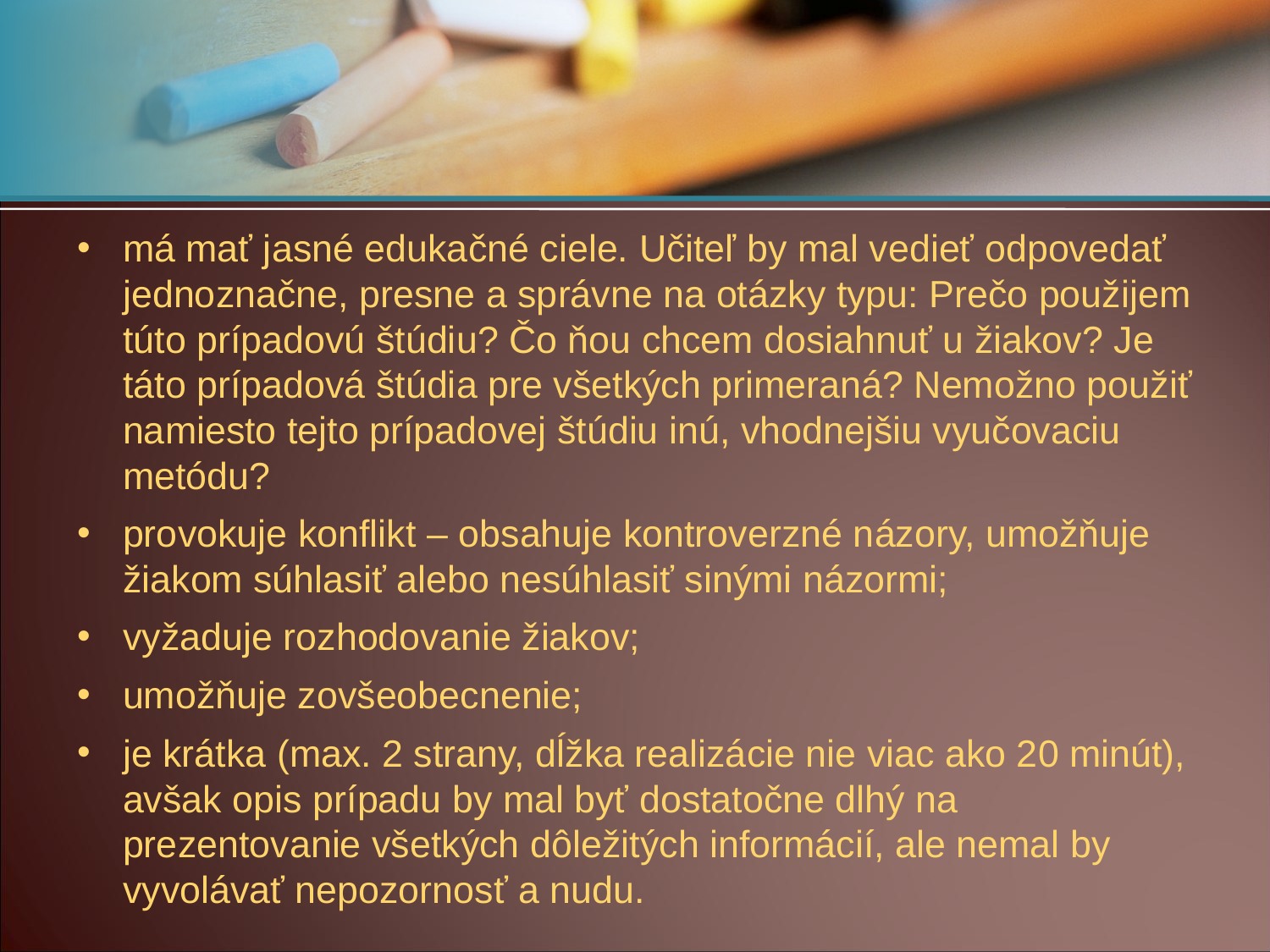

#
má mať jasné edukačné ciele. Učiteľ by mal vedieť odpovedať jednoznačne, presne a správne na otázky typu: Prečo použijem túto prípadovú štúdiu? Čo ňou chcem dosiahnuť u žiakov? Je táto prípadová štúdia pre všetkých primeraná? Nemožno použiť namiesto tejto prípadovej štúdiu inú, vhodnejšiu vyučovaciu metódu?
provokuje konflikt – obsahuje kontroverzné názory, umožňuje žiakom súhlasiť alebo nesúhlasiť sinými názormi;
vyžaduje rozhodovanie žiakov;
umožňuje zovšeobecnenie;
je krátka (max. 2 strany, dĺžka realizácie nie viac ako 20 minút), avšak opis prípadu by mal byť dostatočne dlhý na prezentovanie všetkých dôležitých informácií, ale nemal by vyvolávať nepozornosť a nudu.